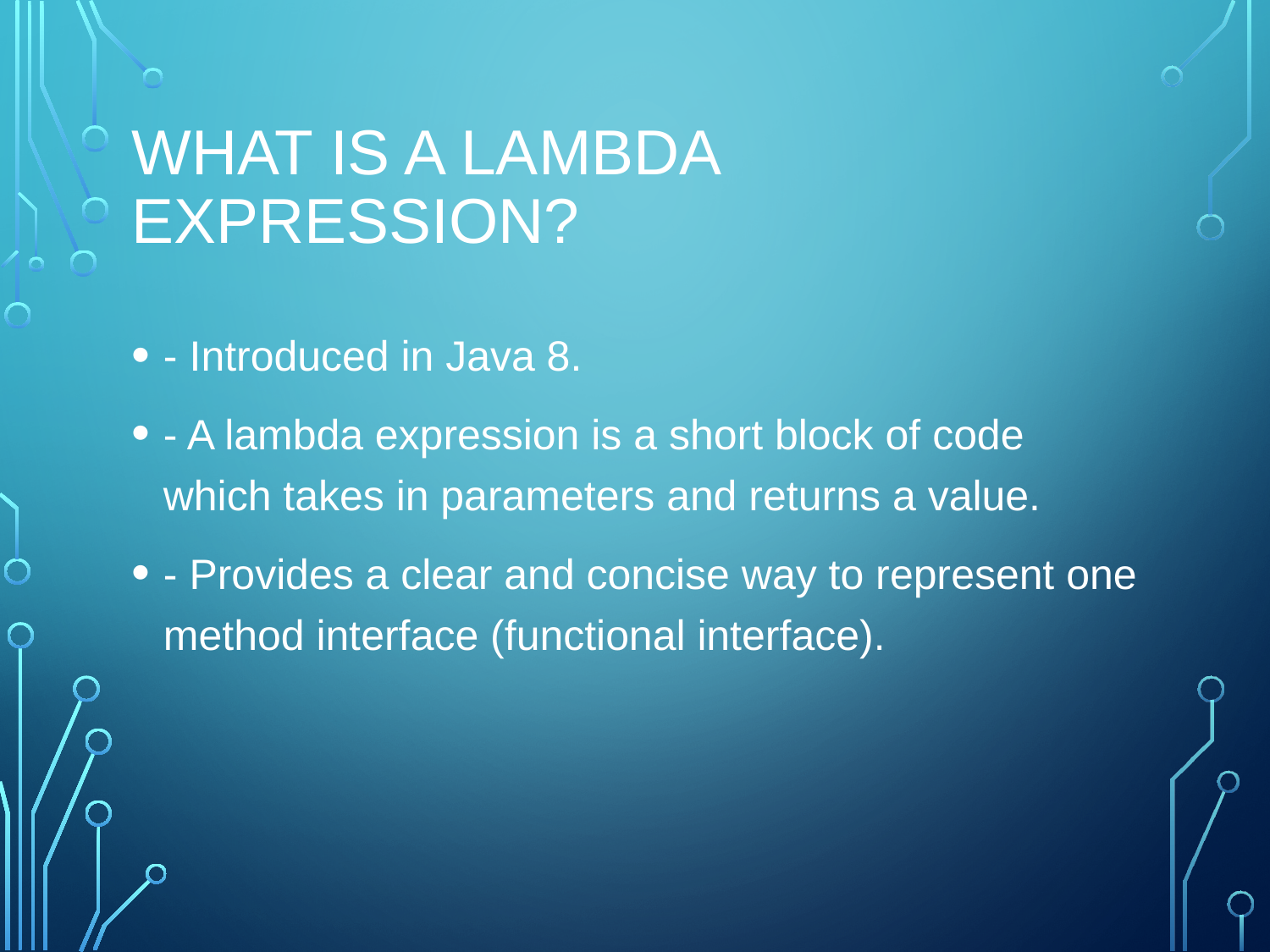

# What is a Lambda Expression?
- Introduced in Java 8.
- A lambda expression is a short block of code which takes in parameters and returns a value.
- Provides a clear and concise way to represent one method interface (functional interface).